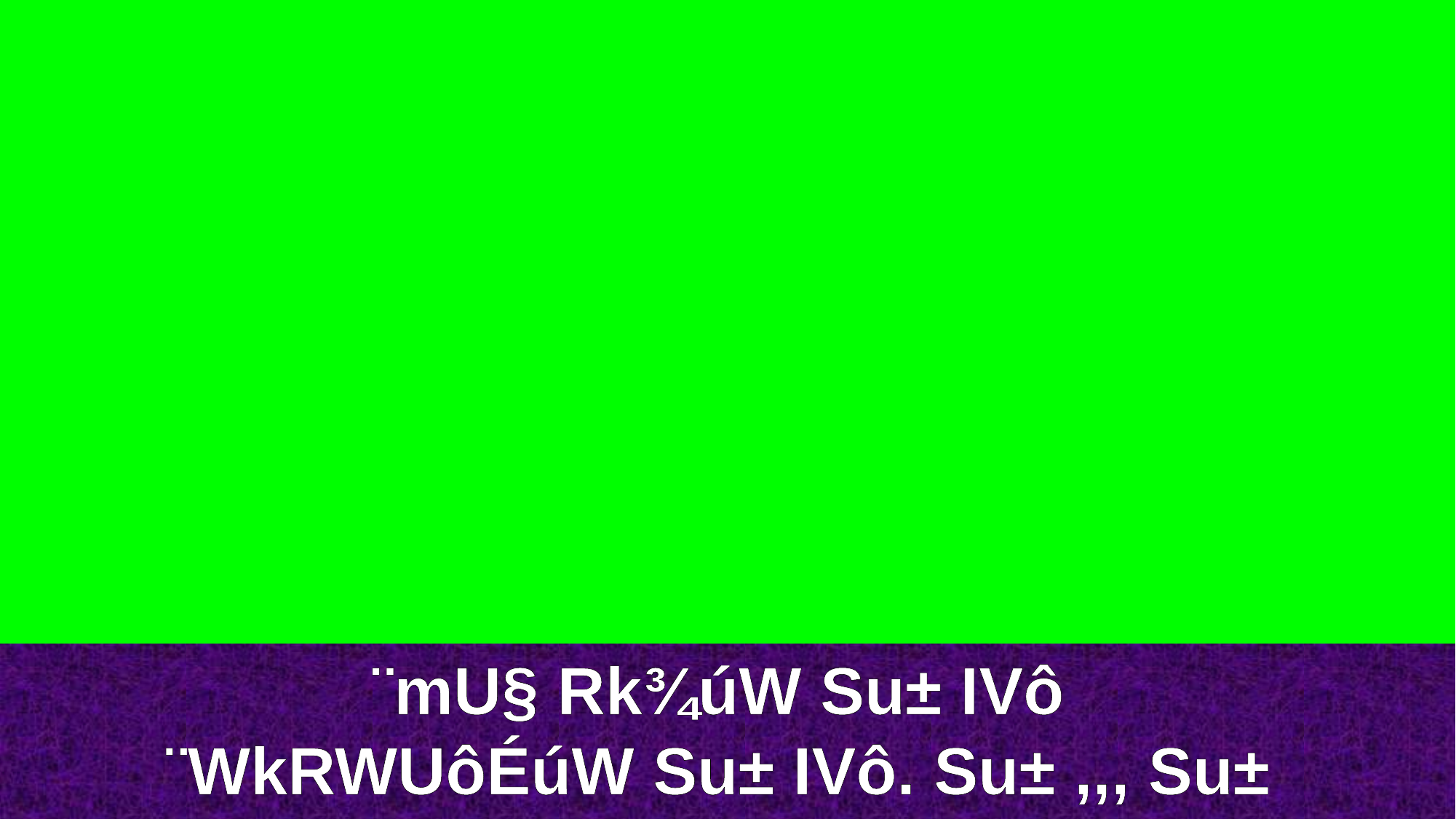

¨mU§ Rk¾úW Su± IVô
¨WkRWUôÉúW Su± IVô. Su± ,,, Su±